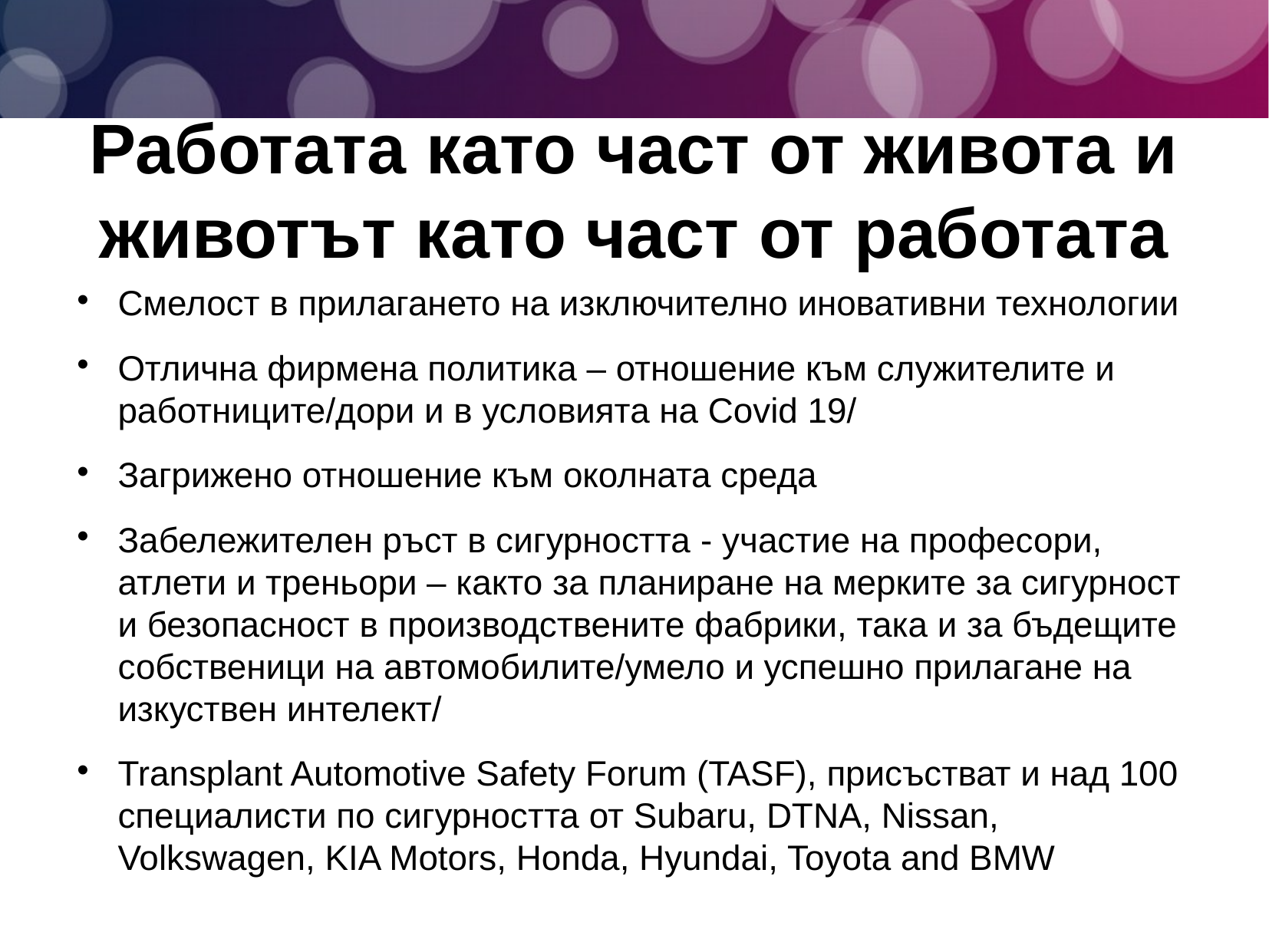

Работата като част от живота и животът като част от работата
Смелост в прилагането на изключително иновативни технологии
Отлична фирмена политика – отношение към служителите и работниците/дори и в условията на Covid 19/
Загрижено отношение към околната среда
Забележителен ръст в сигурността - участие на професори, атлети и треньори – както за планиране на мерките за сигурност и безопасност в производствените фабрики, така и за бъдещите собственици на автомобилите/умело и успешно прилагане на изкуствен интелект/
Transplant Automotive Safety Forum (TASF), присъстват и над 100 специалисти по сигурността от Subaru, DTNA, Nissan, Volkswagen, KIA Motors, Honda, Hyundai, Toyota and BMW